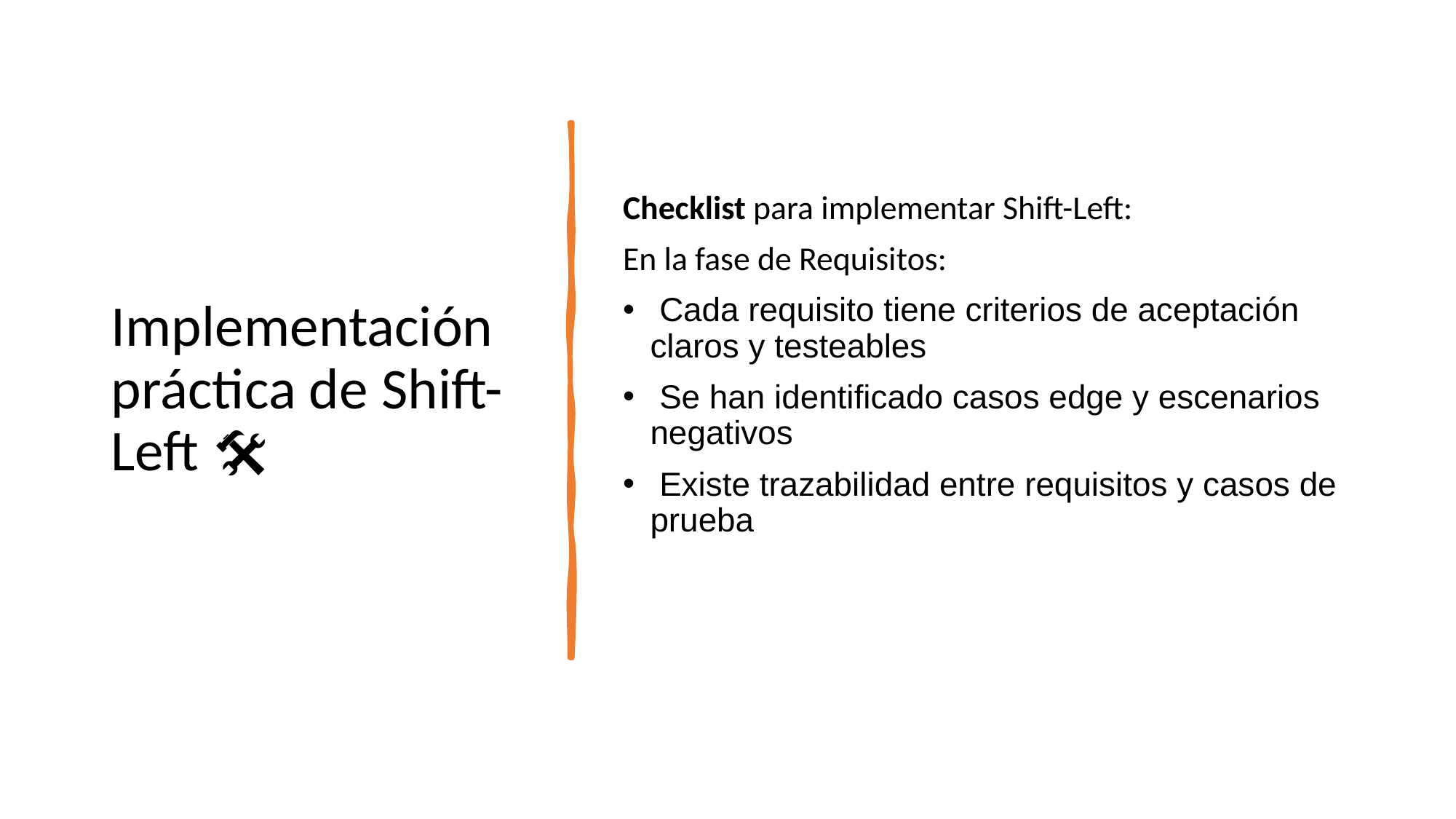

# Implementación práctica de Shift-Left 🛠️
Checklist para implementar Shift-Left:
En la fase de Requisitos:
 Cada requisito tiene criterios de aceptación claros y testeables
 Se han identificado casos edge y escenarios negativos
 Existe trazabilidad entre requisitos y casos de prueba